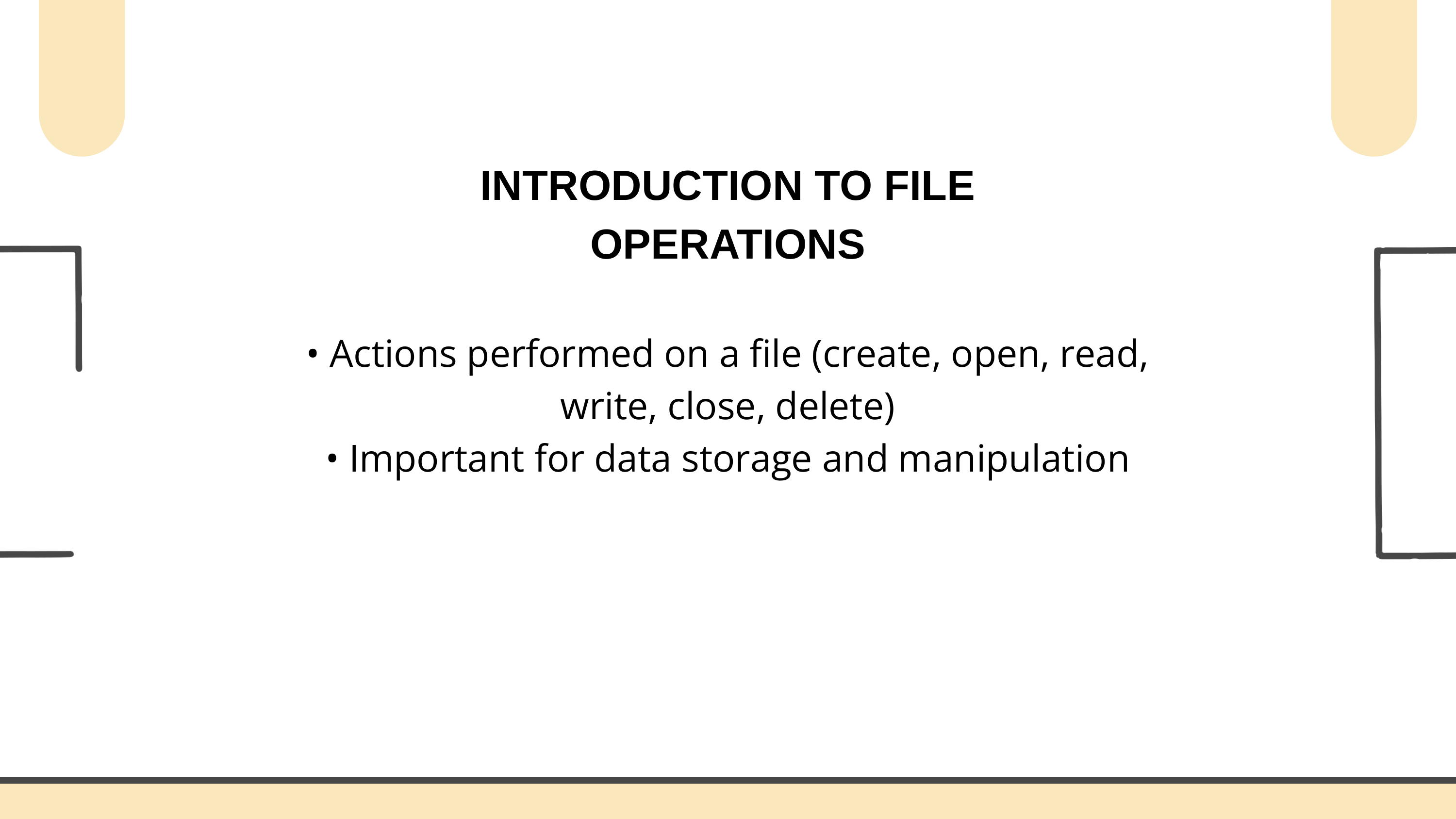

INTRODUCTION TO FILE OPERATIONS

• Actions performed on a file (create, open, read, write, close, delete)
• Important for data storage and manipulation